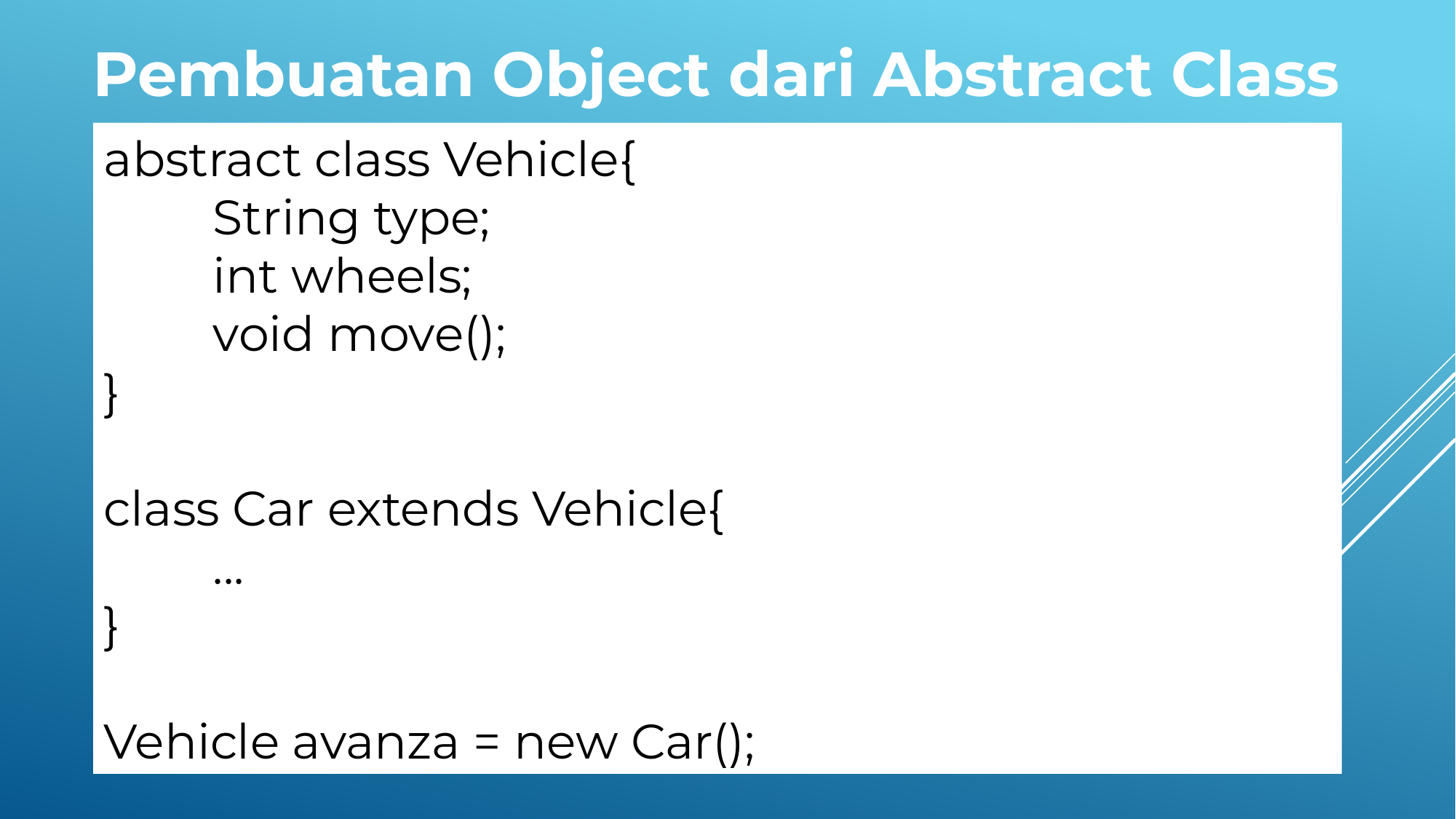

Pembuatan Object dari Abstract Class
abstract class Vehicle{
	String type;
	int wheels;
	void move();
}

class Car extends Vehicle{
	...
}

Vehicle avanza = new Car();